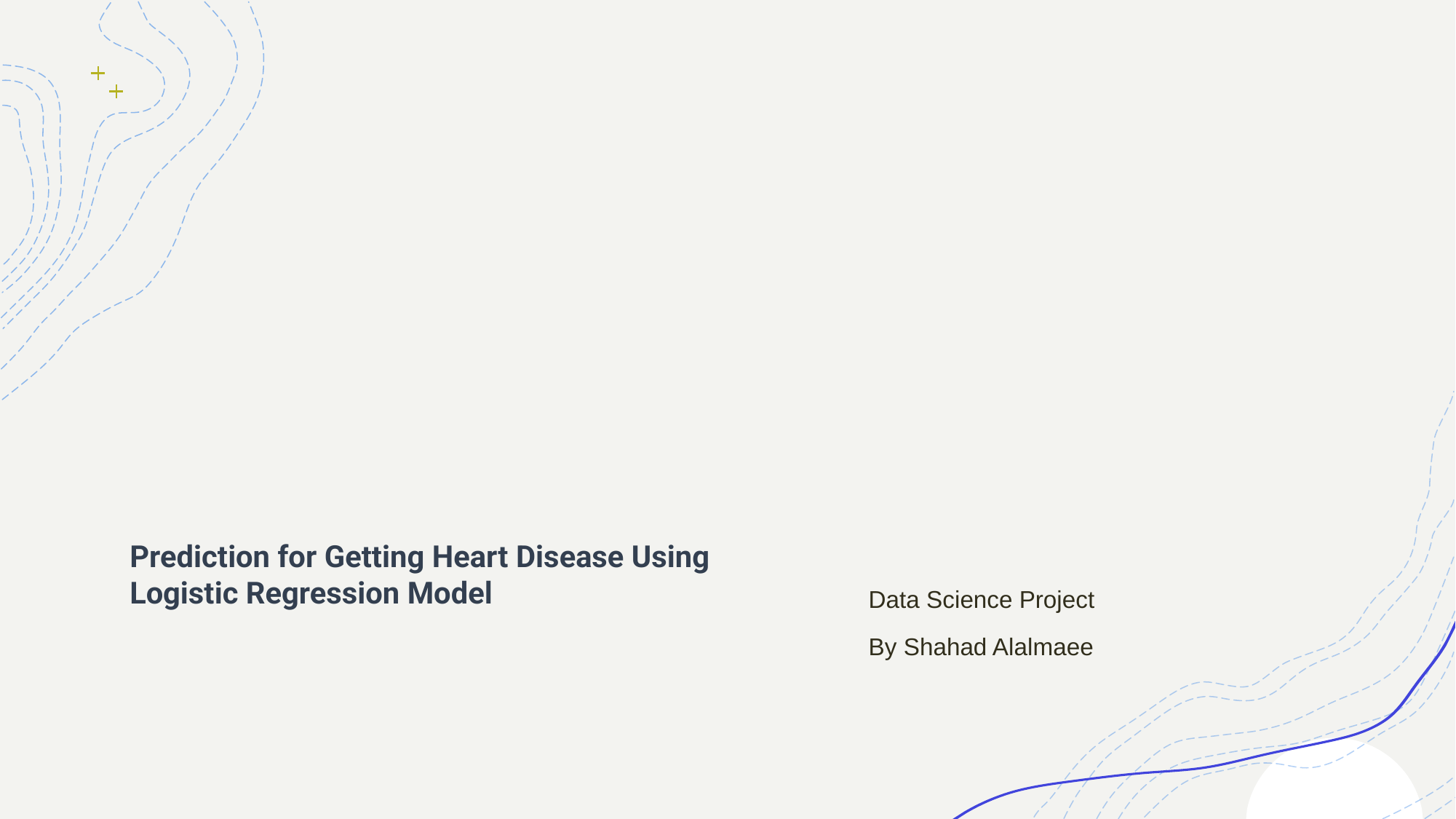

Data Science Project
By Shahad Alalmaee
# Prediction for Getting Heart Disease Using Logistic Regression Model